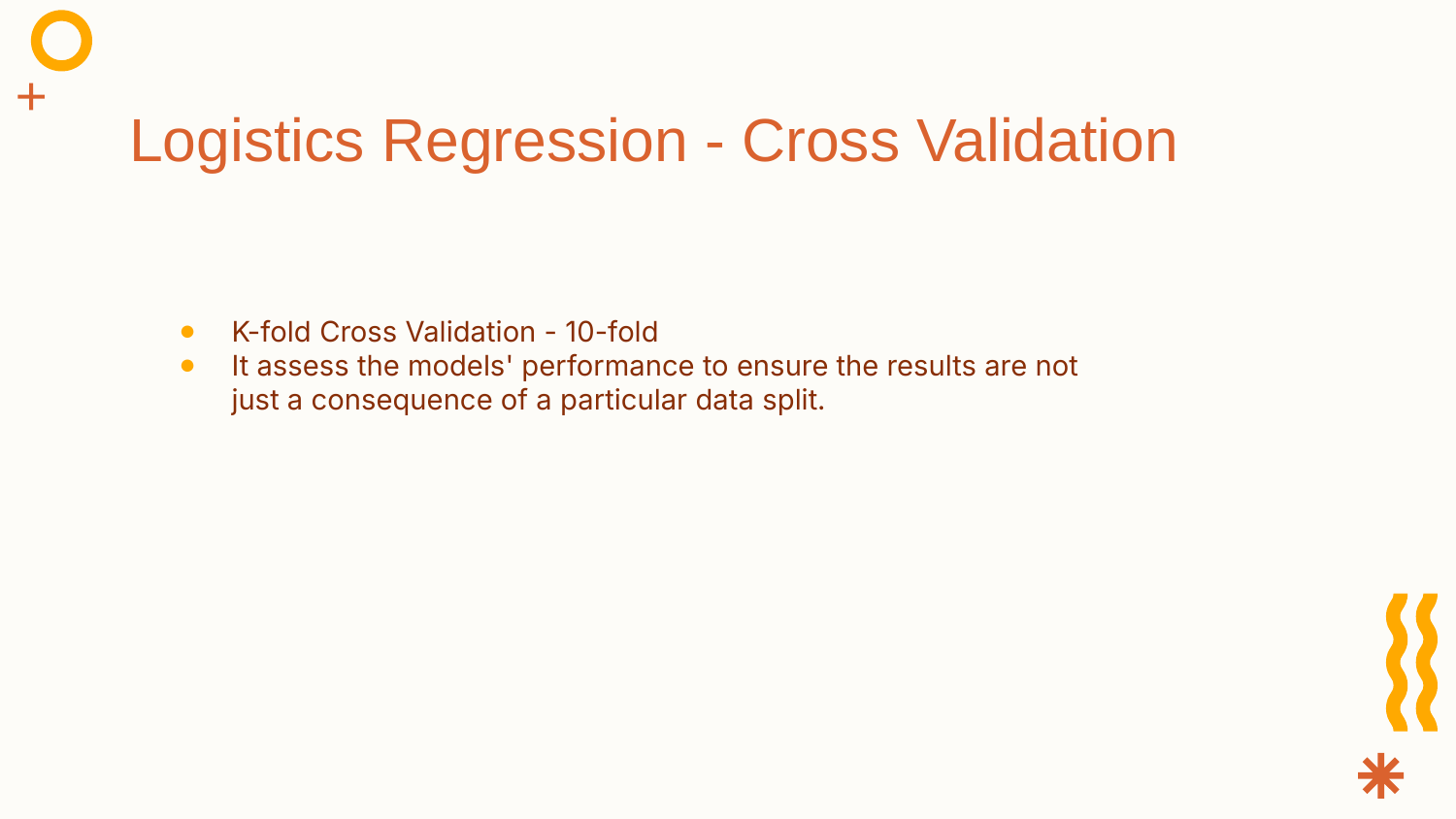

# Logistics Regression - Cross Validation
K-fold Cross Validation - 10-fold
It assess the models' performance to ensure the results are not just a consequence of a particular data split.